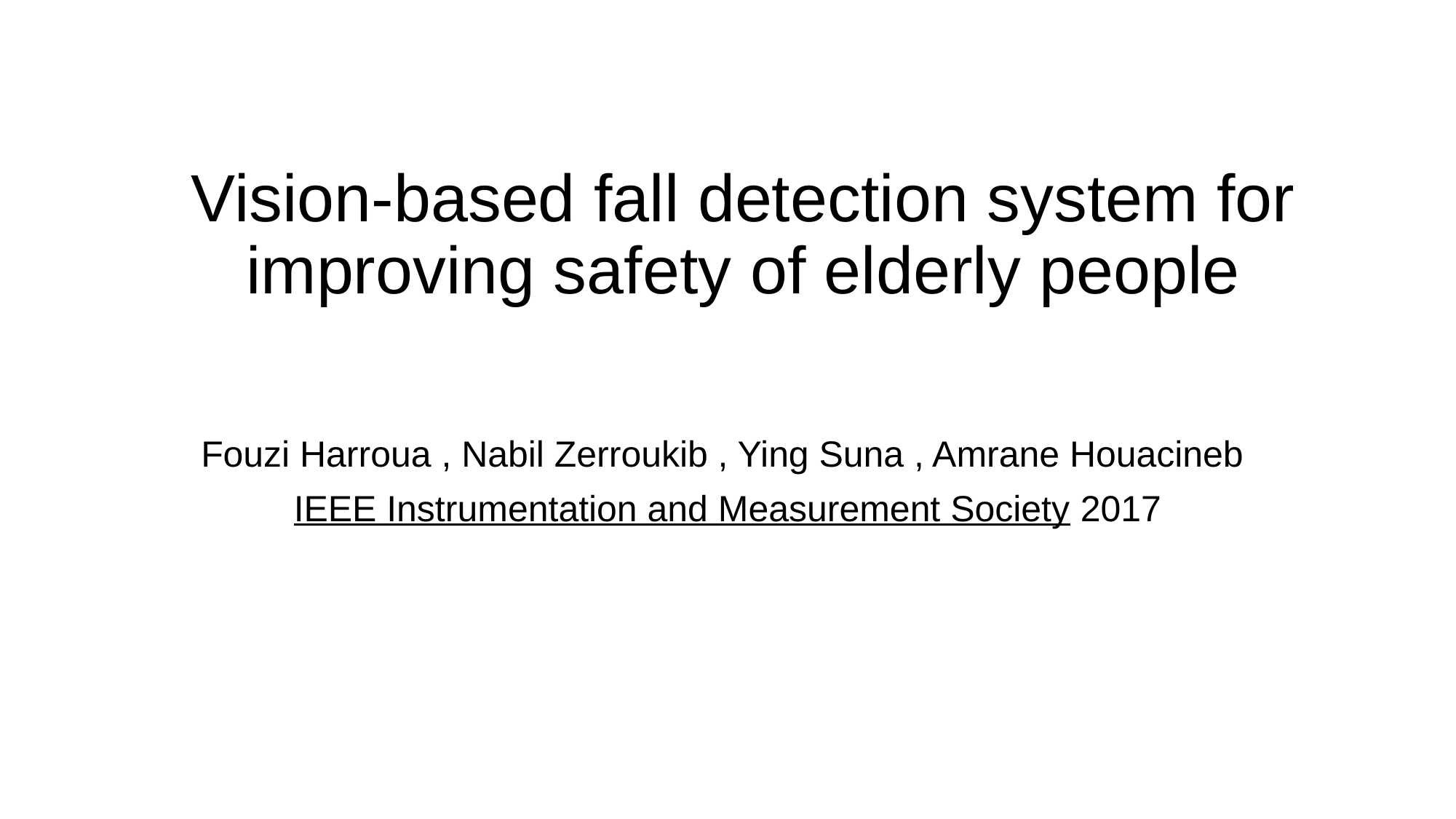

# Vision-based fall detection system for improving safety of elderly people
Fouzi Harroua , Nabil Zerroukib , Ying Suna , Amrane Houacineb
IEEE Instrumentation and Measurement Society 2017